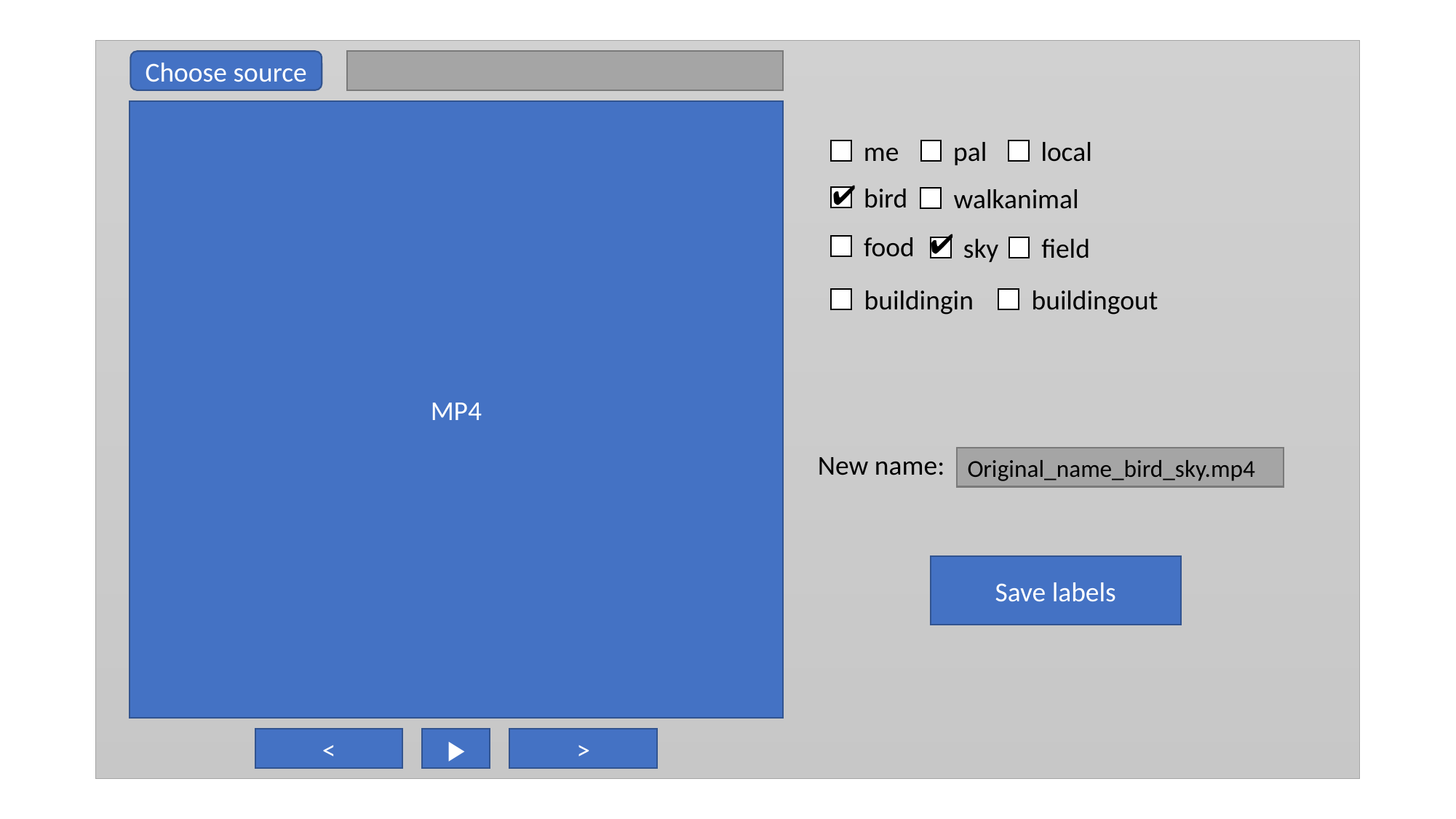

Choose source

MP4
me

pal

local

✔
bird

walkanimal

✔
food

field

sky

buildingout

buildingin

New name:
Original_name_bird_sky.mp4
Save labels
<
▶
>